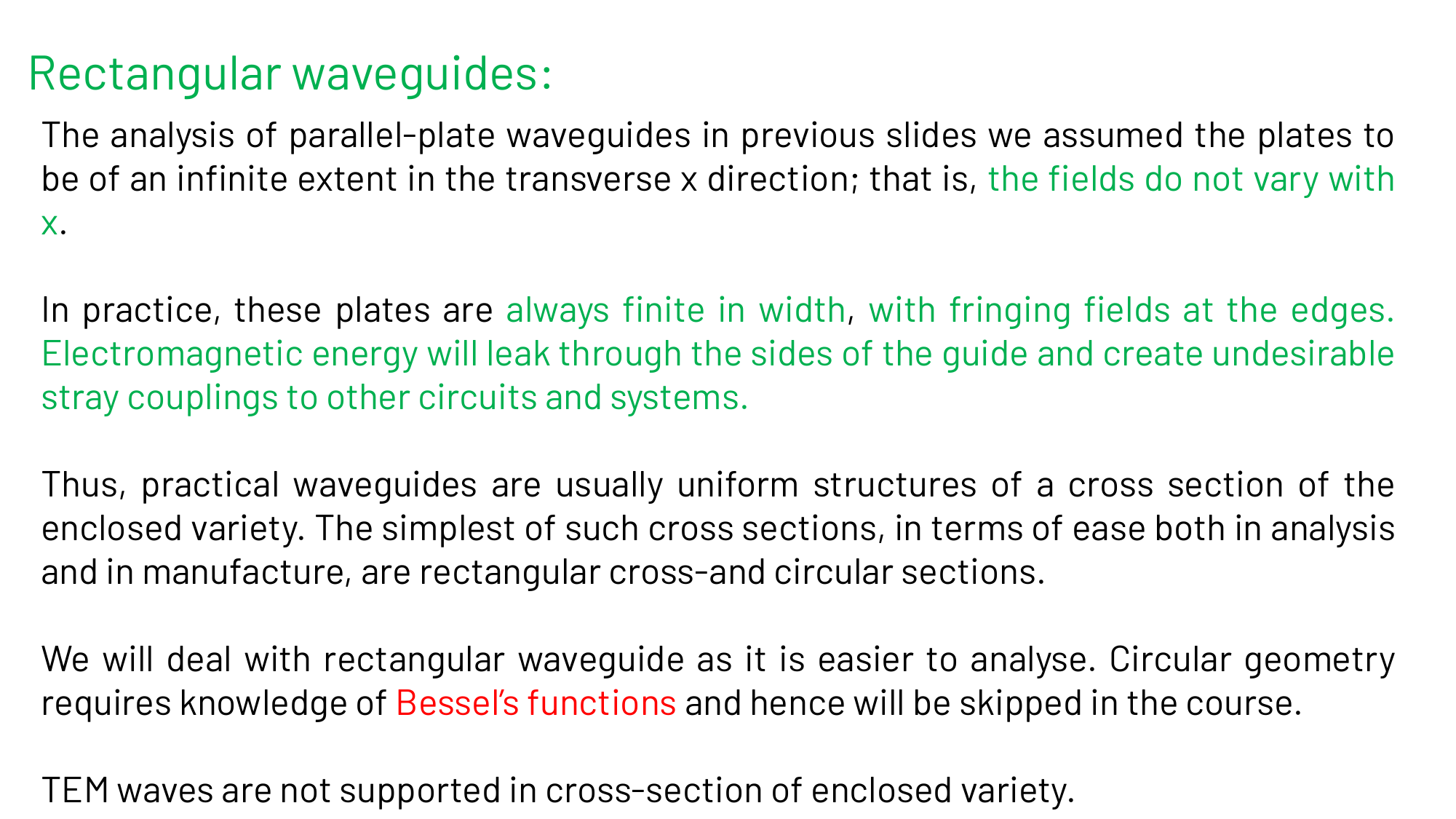

Rectangular waveguides:
The analysis of parallel-plate waveguides in previous slides we assumed the plates to be of an infinite extent in the transverse x direction; that is, the fields do not vary with x.

In practice, these plates are always finite in width, with fringing fields at the edges. Electromagnetic energy will leak through the sides of the guide and create undesirable stray couplings to other circuits and systems.

Thus, practical waveguides are usually uniform structures of a cross section of the enclosed variety. The simplest of such cross sections, in terms of ease both in analysis and in manufacture, are rectangular cross-and circular sections.

We will deal with rectangular waveguide as it is easier to analyse. Circular geometry requires knowledge of Bessel’s functions and hence will be skipped in the course.

TEM waves are not supported in cross-section of enclosed variety.